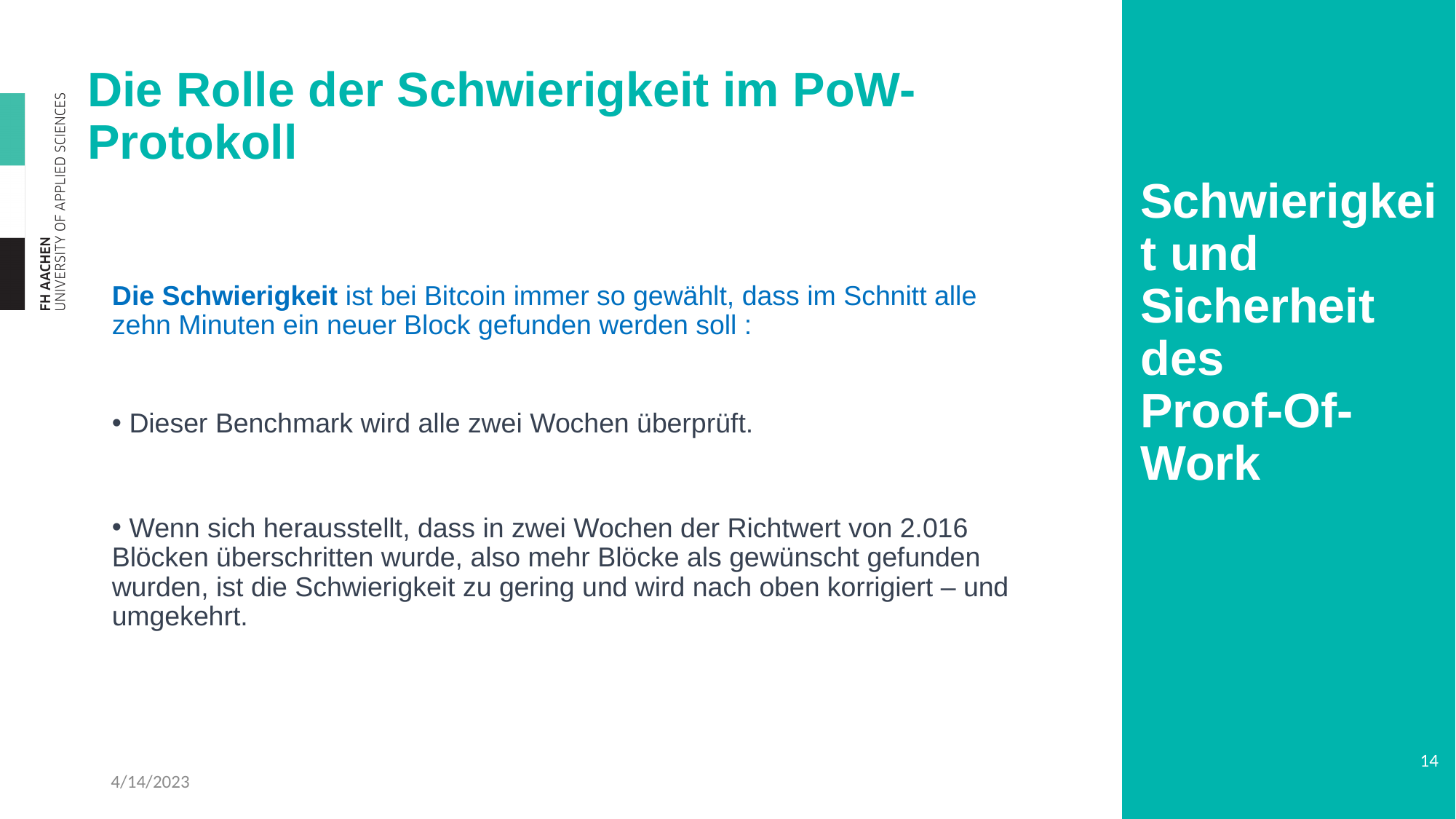

# Die Rolle der Schwierigkeit im PoW-Protokoll
Schwierigkeit und Sicherheit des
Proof-Of-Work
Die Schwierigkeit ist bei Bitcoin immer so gewählt, dass im Schnitt alle zehn Minuten ein neuer Block gefunden werden soll :

 Dieser Benchmark wird alle zwei Wochen überprüft.

 Wenn sich herausstellt, dass in zwei Wochen der Richtwert von 2.016 Blöcken überschritten wurde, also mehr Blöcke als gewünscht gefunden wurden, ist die Schwierigkeit zu gering und wird nach oben korrigiert – und umgekehrt.

14
4/14/2023